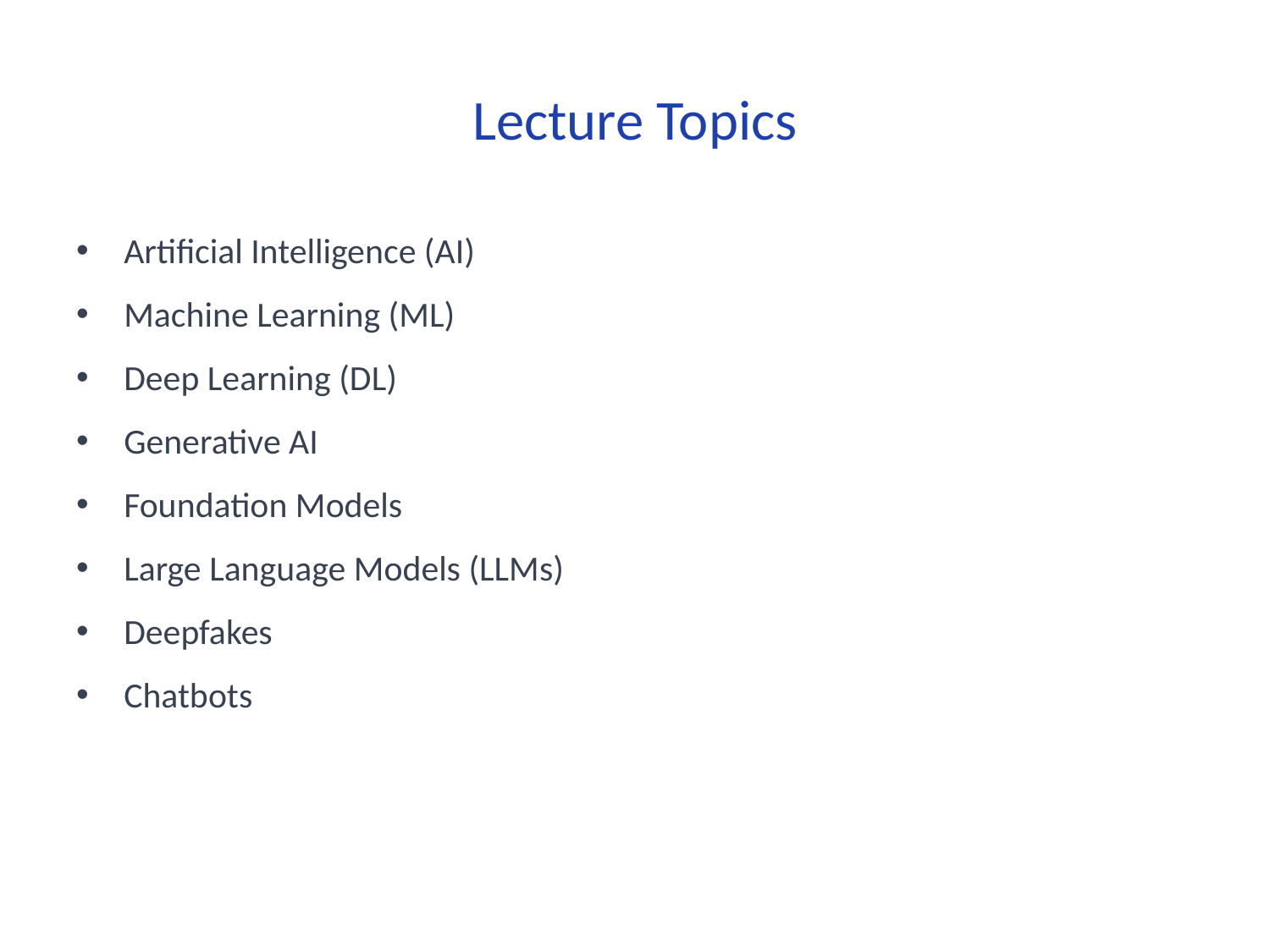

# Lecture Topics
Artificial Intelligence (AI)
Machine Learning (ML)
Deep Learning (DL)
Generative AI
Foundation Models
Large Language Models (LLMs)
Deepfakes
Chatbots